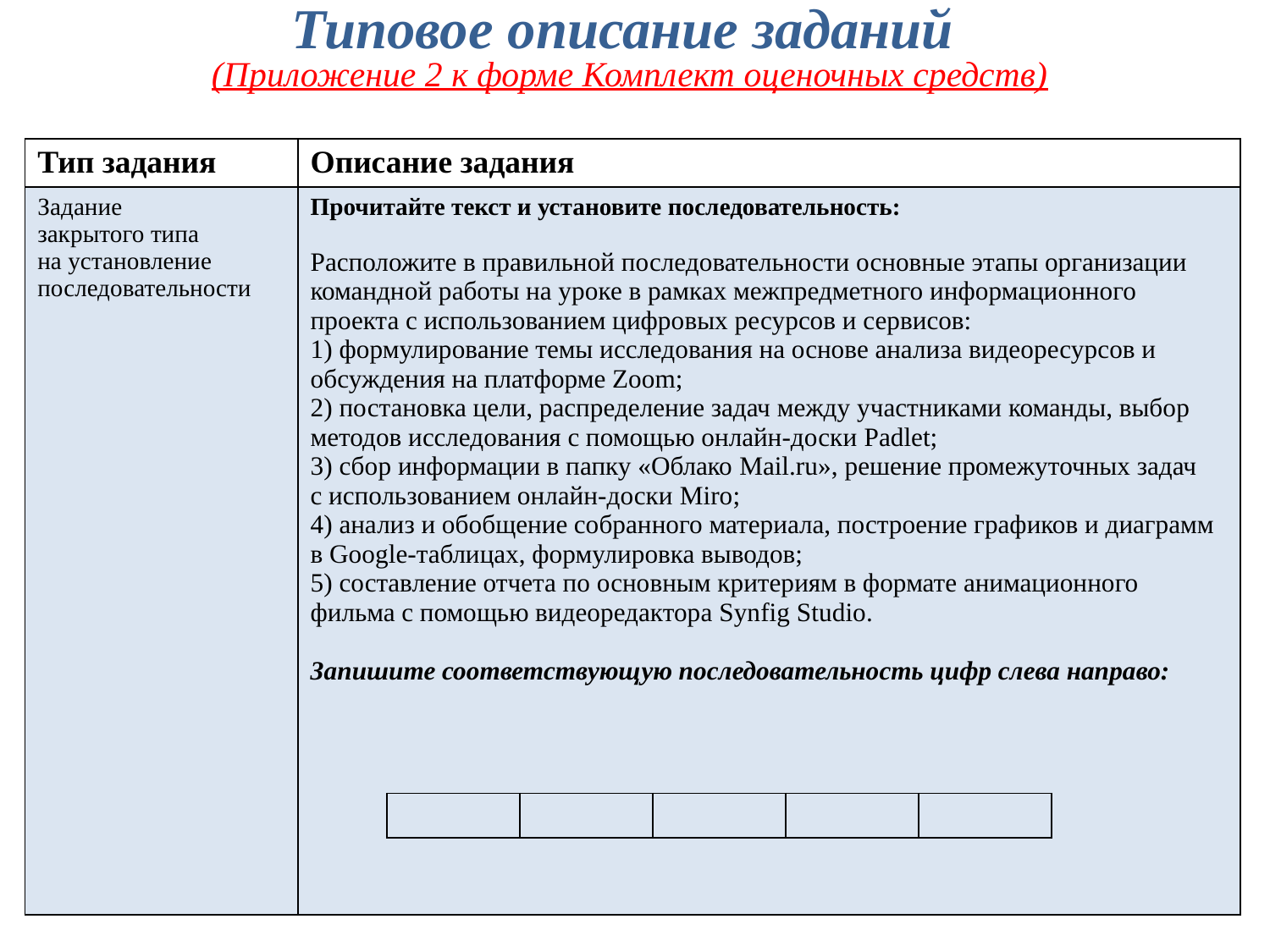

Типовое описание заданий
(Приложение 2 к форме Комплект оценочных средств)

| Тип задания | Описание задания |
| --- | --- |
| Задание закрытого типа на установление последовательности | Прочитайте текст и установите последовательность: Расположите в правильной последовательности основные этапы организации командной работы на уроке в рамках межпредметного информационного проекта с использованием цифровых ресурсов и сервисов: 1) формулирование темы исследования на основе анализа видеоресурсов и обсуждения на платформе Zoom; 2) постановка цели, распределение задач между участниками команды, выбор методов исследования с помощью онлайн-доски Padlet; 3) сбор информации в папку «Облако Mail.ru», решение промежуточных задач с использованием онлайн-доски Miro; 4) анализ и обобщение собранного материала, построение графиков и диаграмм в Google-таблицах, формулировка выводов; 5) составление отчета по основным критериям в формате анимационного фильма с помощью видеоредактора Synfig Studio. Запишите соответствующую последовательность цифр слева направо: |
|  |  |  |  |  |
| --- | --- | --- | --- | --- |